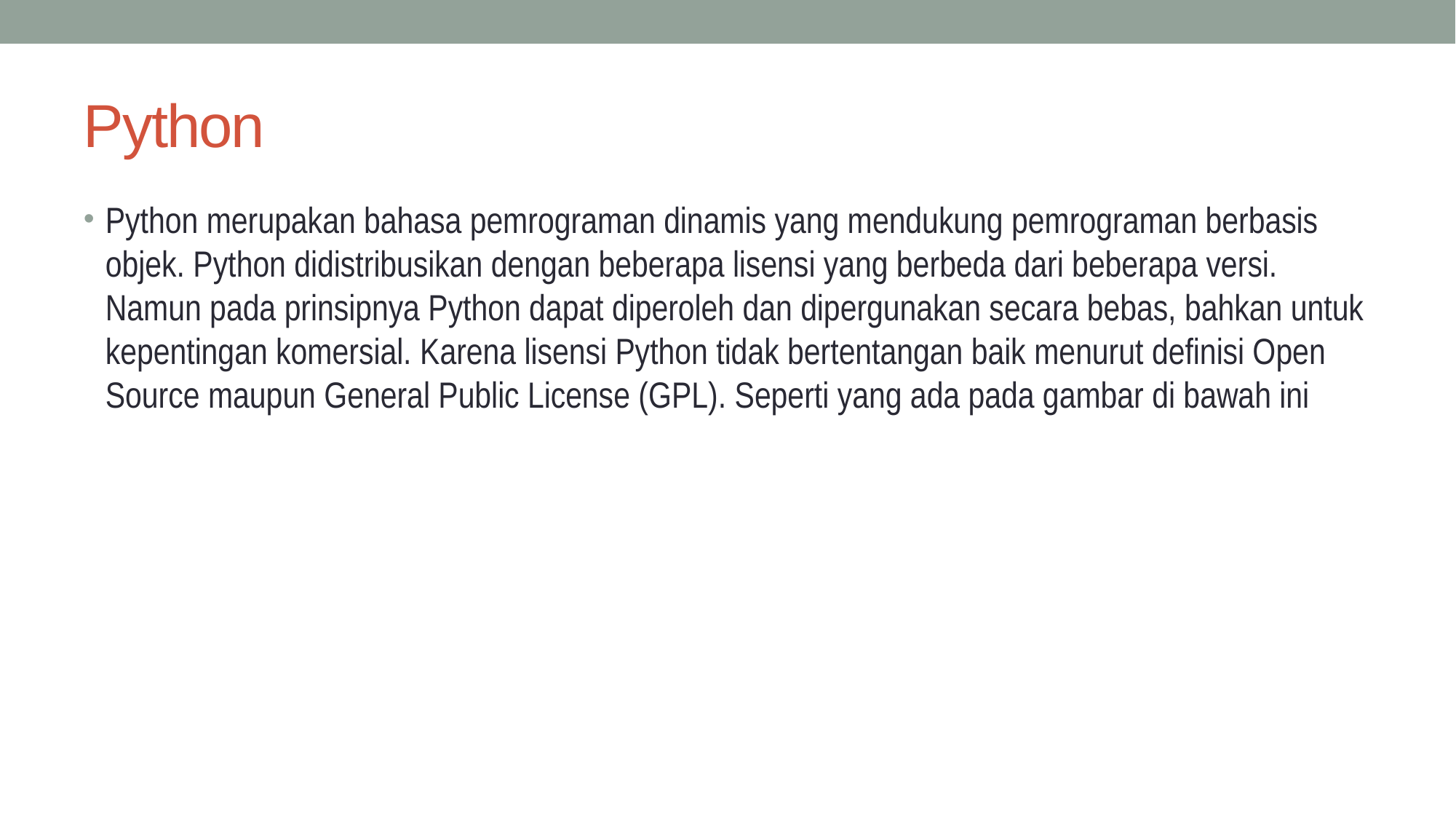

# Python
Python merupakan bahasa pemrograman dinamis yang mendukung pemrograman berbasis objek. Python didistribusikan dengan beberapa lisensi yang berbeda dari beberapa versi. Namun pada prinsipnya Python dapat diperoleh dan dipergunakan secara bebas, bahkan untuk kepentingan komersial. Karena lisensi Python tidak bertentangan baik menurut definisi Open Source maupun General Public License (GPL). Seperti yang ada pada gambar di bawah ini